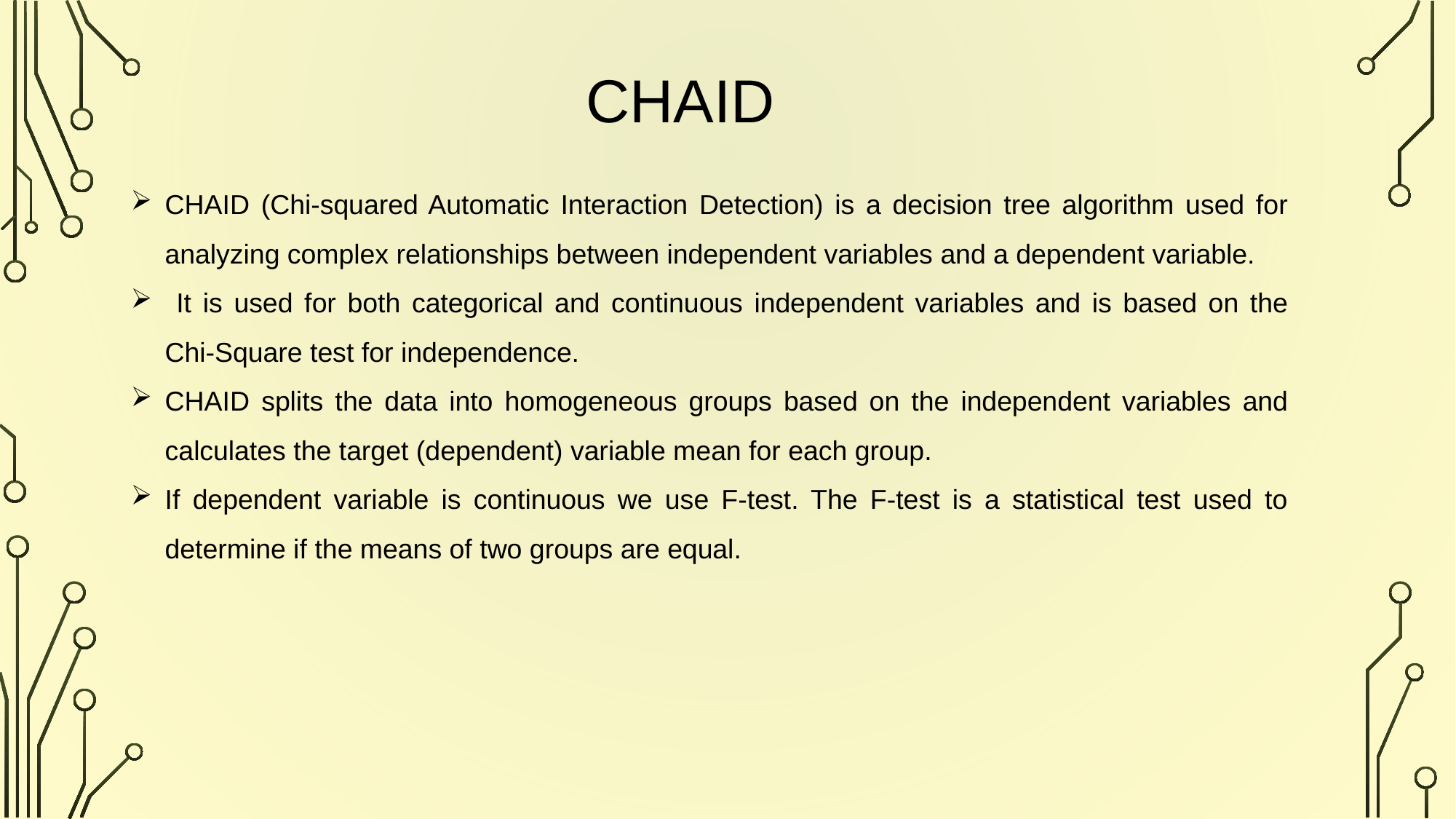

CHAID
CHAID (Chi-squared Automatic Interaction Detection) is a decision tree algorithm used for analyzing complex relationships between independent variables and a dependent variable.
 It is used for both categorical and continuous independent variables and is based on the Chi-Square test for independence.
CHAID splits the data into homogeneous groups based on the independent variables and calculates the target (dependent) variable mean for each group.
If dependent variable is continuous we use F-test. The F-test is a statistical test used to determine if the means of two groups are equal.